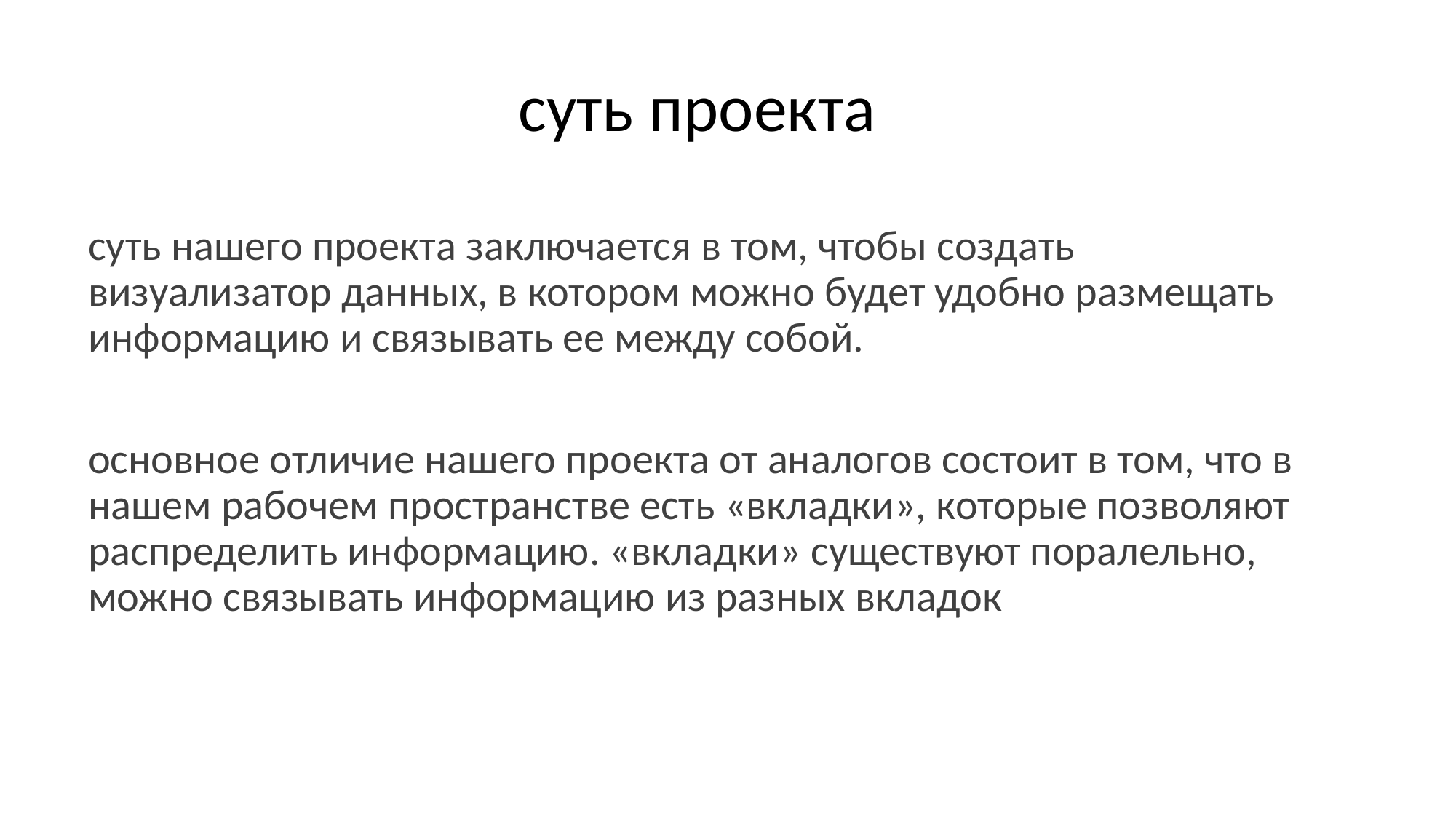

# суть проекта
суть нашего проекта заключается в том, чтобы создать визуализатор данных, в котором можно будет удобно размещать информацию и связывать ее между собой.

основное отличие нашего проекта от аналогов состоит в том, что в нашем рабочем пространстве есть «вкладки», которые позволяют распределить информацию. «вкладки» существуют поралельно, можно связывать информацию из разных вкладок